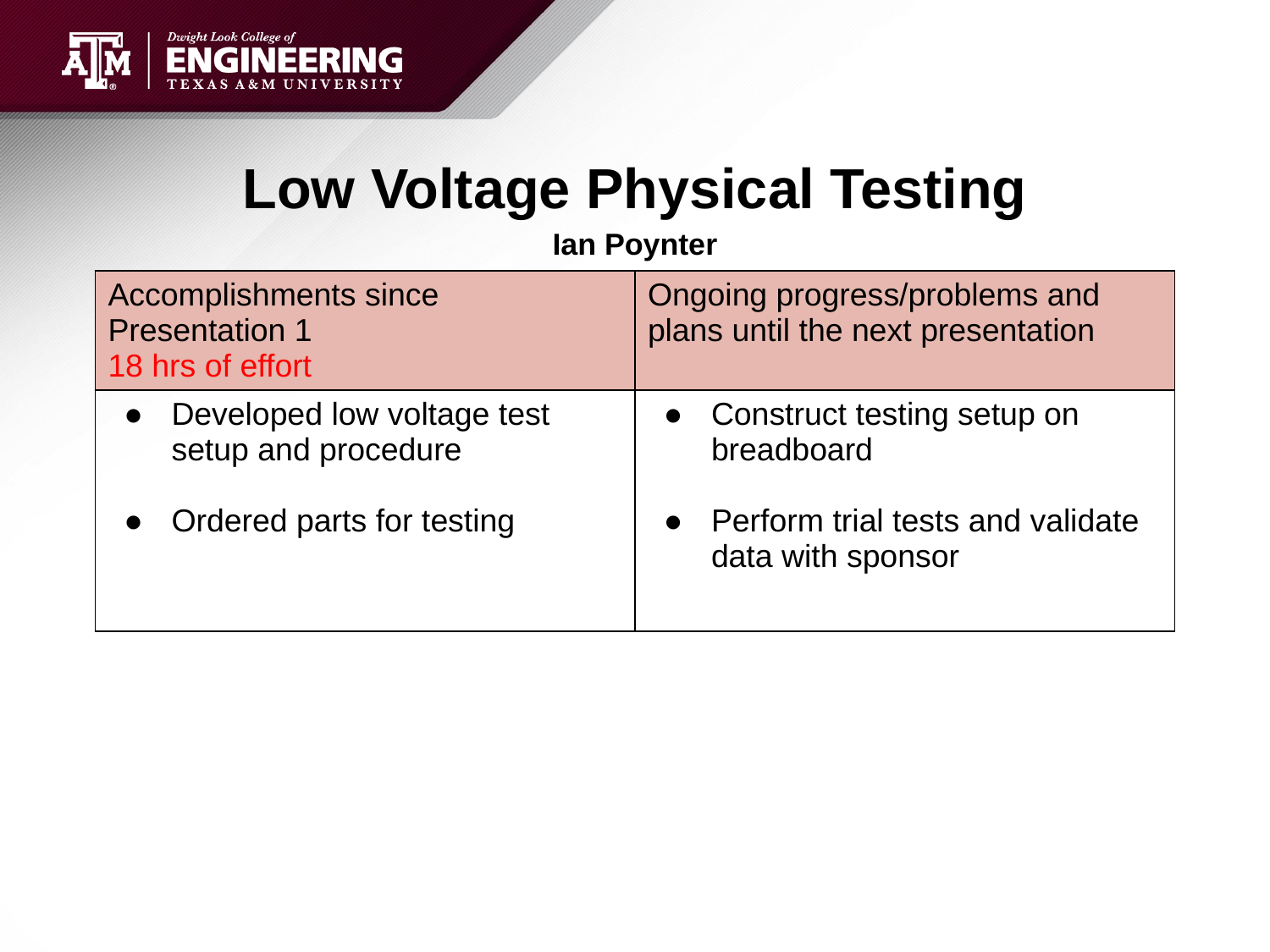

# Low Voltage Physical Testing
Ian Poynter
| Accomplishments since Presentation 1 18 hrs of effort | Ongoing progress/problems and plans until the next presentation |
| --- | --- |
| Developed low voltage test setup and procedure Ordered parts for testing | Construct testing setup on breadboard Perform trial tests and validate data with sponsor |